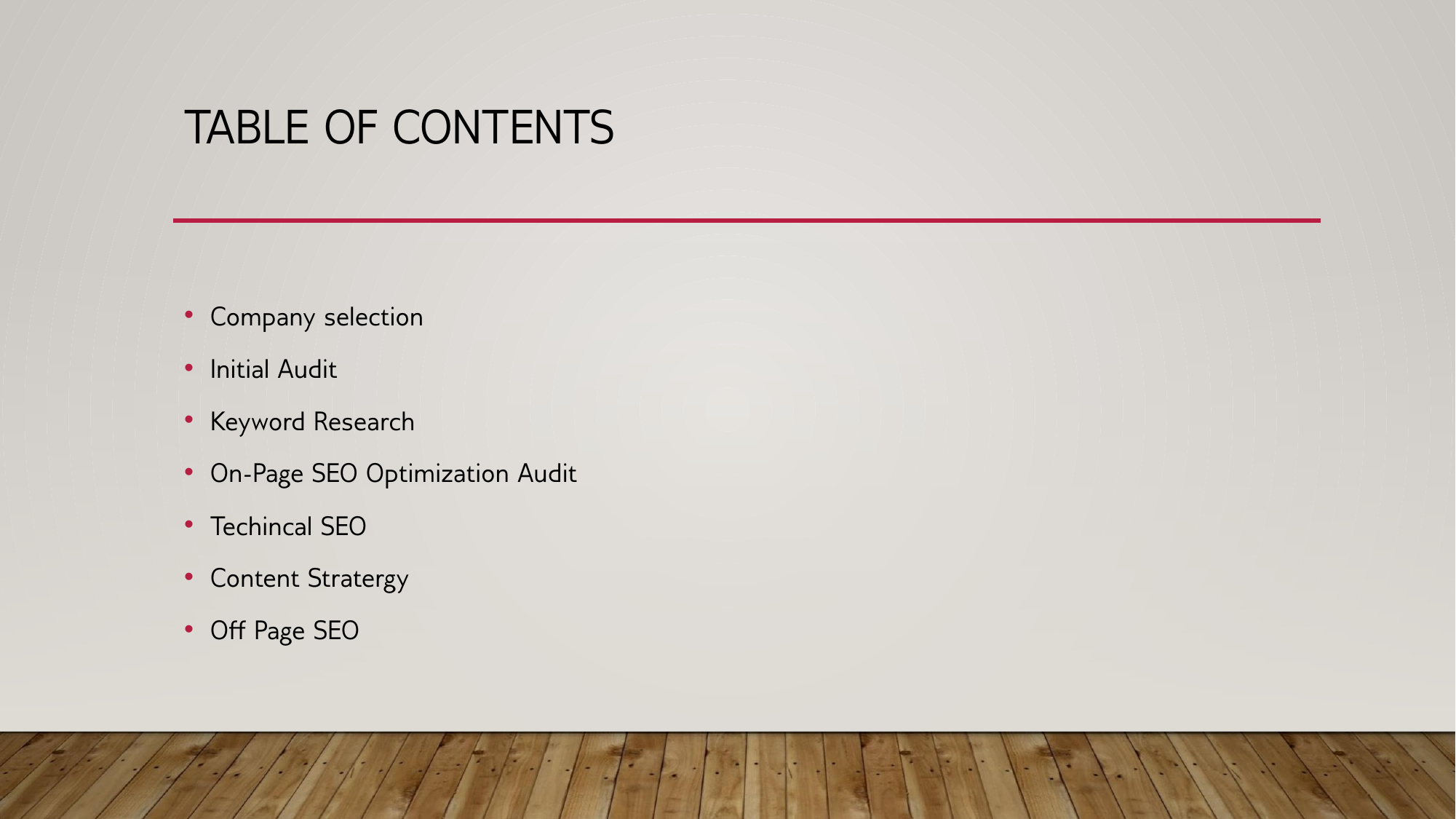

# TABLE OF CONTENTS

Company selection
Initial Audit
Keyword Research
On-Page SEO Optimization Audit
Techincal SEO
Content Stratergy
Off Page SEO